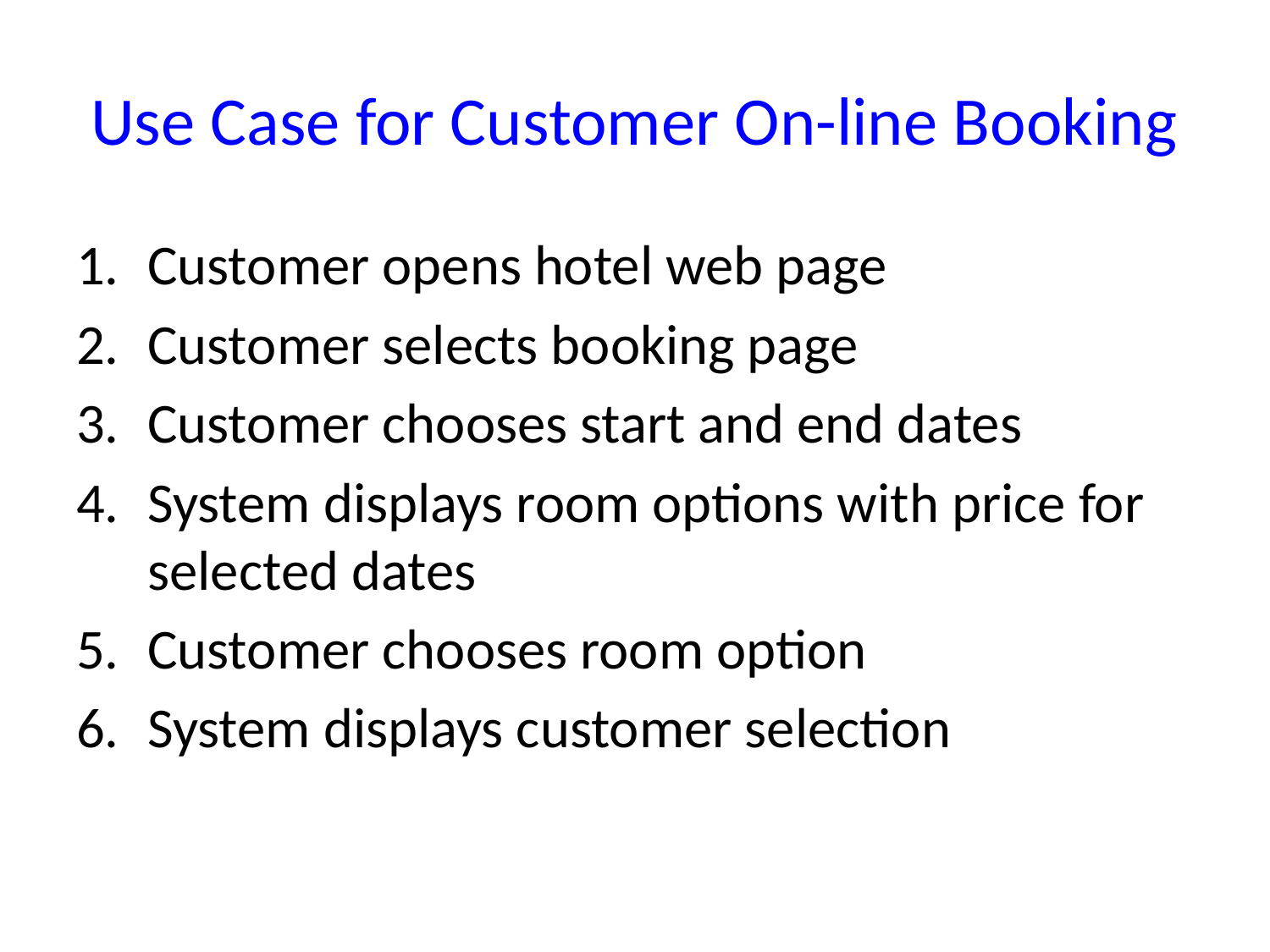

# Use Case for Customer On-line Booking
Customer opens hotel web page
Customer selects booking page
Customer chooses start and end dates
System displays room options with price for selected dates
Customer chooses room option
System displays customer selection